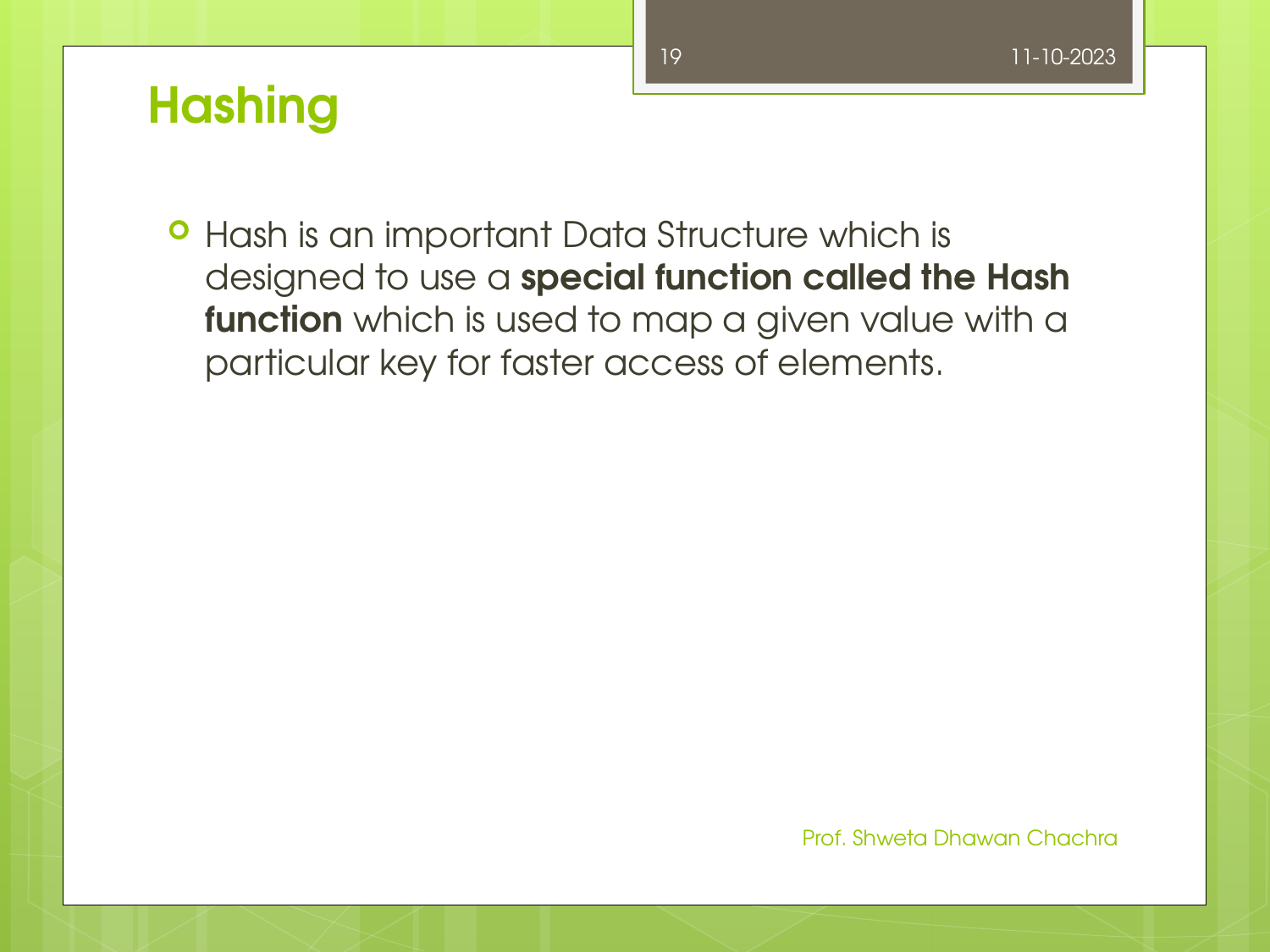

19
11-10-2023
# Hashing
Hash is an important Data Structure which is designed to use a special function called the Hash function which is used to map a given value with a particular key for faster access of elements.

Prof. Shweta Dhawan Chachra